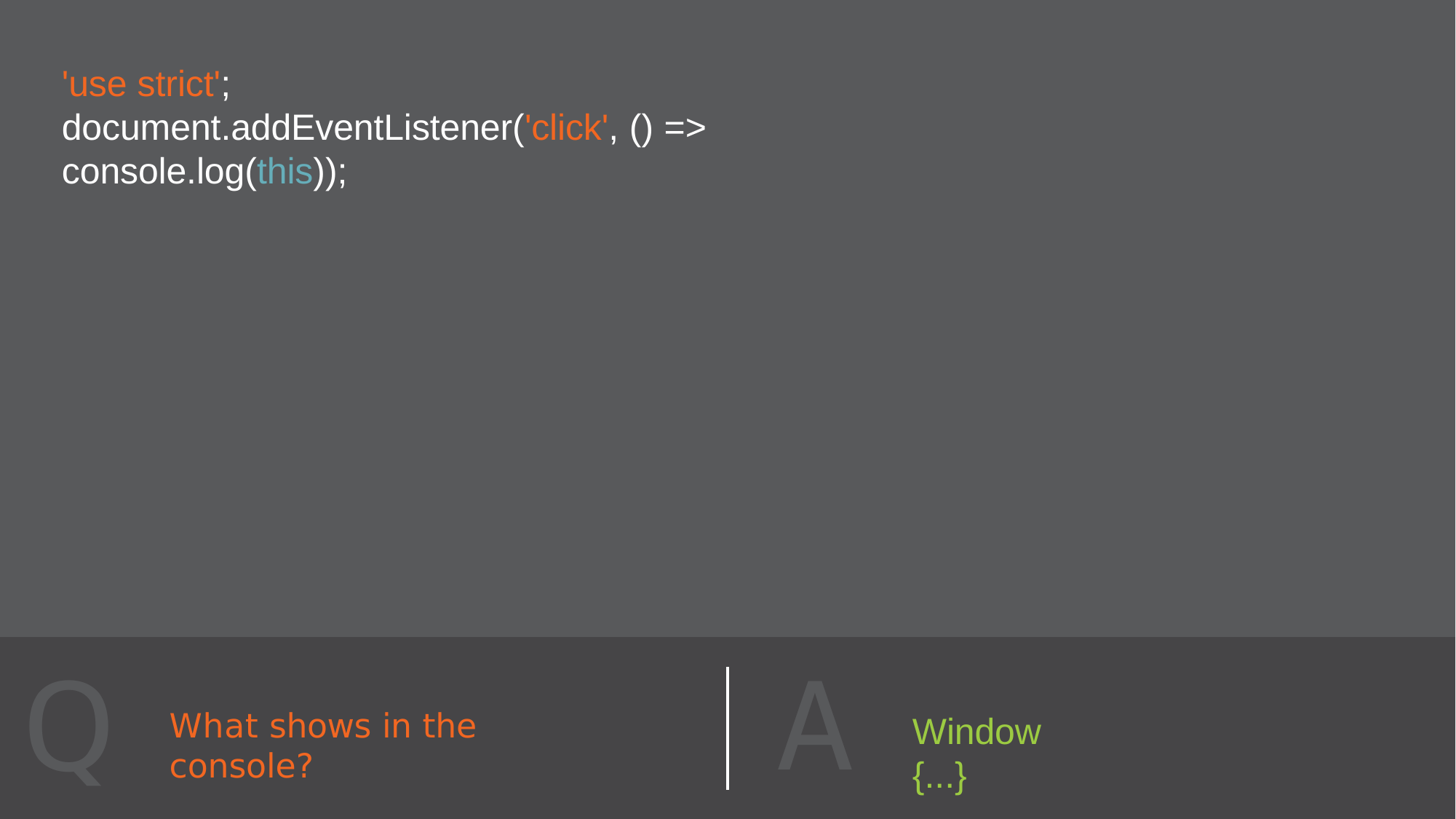

# 'use strict';
document.addEventListener('click', () => console.log(this));
A
Q

What shows in the console?
Window {...}
25